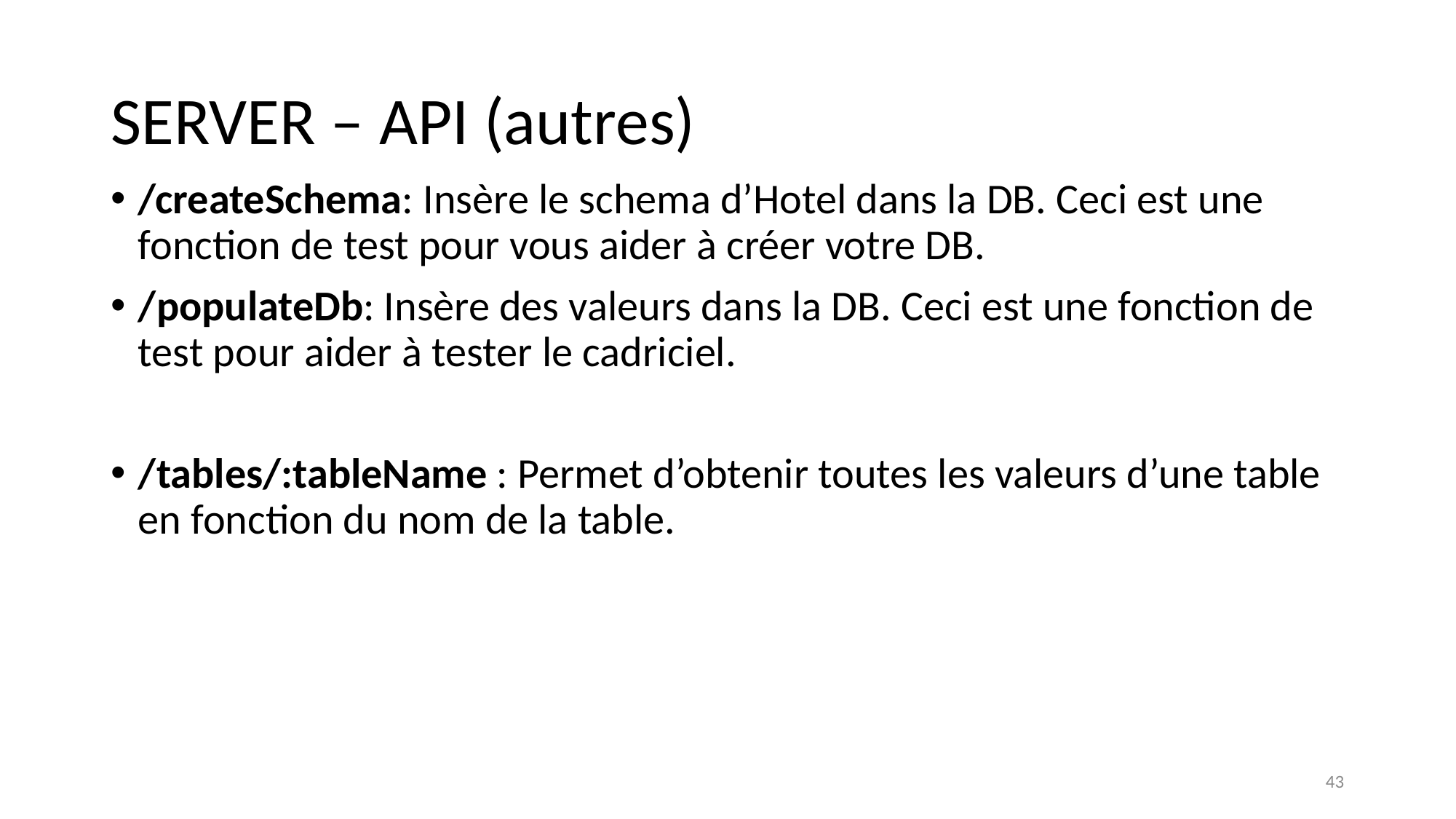

# SERVER – API (autres)
/createSchema: Insère le schema d’Hotel dans la DB. Ceci est une fonction de test pour vous aider à créer votre DB.
/populateDb: Insère des valeurs dans la DB. Ceci est une fonction de test pour aider à tester le cadriciel.

/tables/:tableName : Permet d’obtenir toutes les valeurs d’une table en fonction du nom de la table.

43